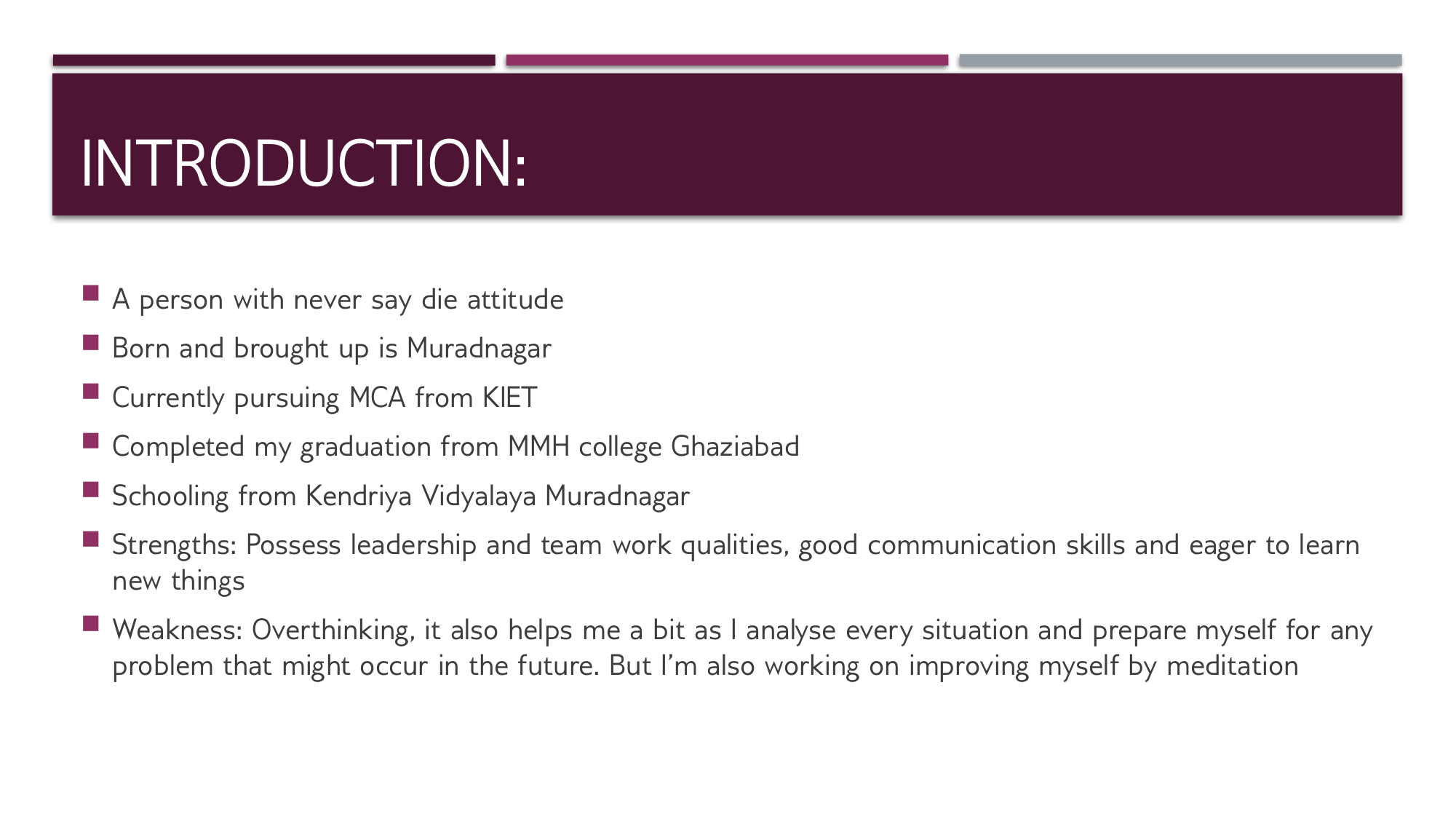

# Introduction:
A person with never say die attitude
Born and brought up is Muradnagar
Currently pursuing MCA from KIET
Completed my graduation from MMH college Ghaziabad
Schooling from Kendriya Vidyalaya Muradnagar
Strengths: Possess leadership and team work qualities, good communication skills and eager to learn new things
Weakness: Overthinking, it also helps me a bit as I analyse every situation and prepare myself for any problem that might occur in the future. But I’m also working on improving myself by meditation